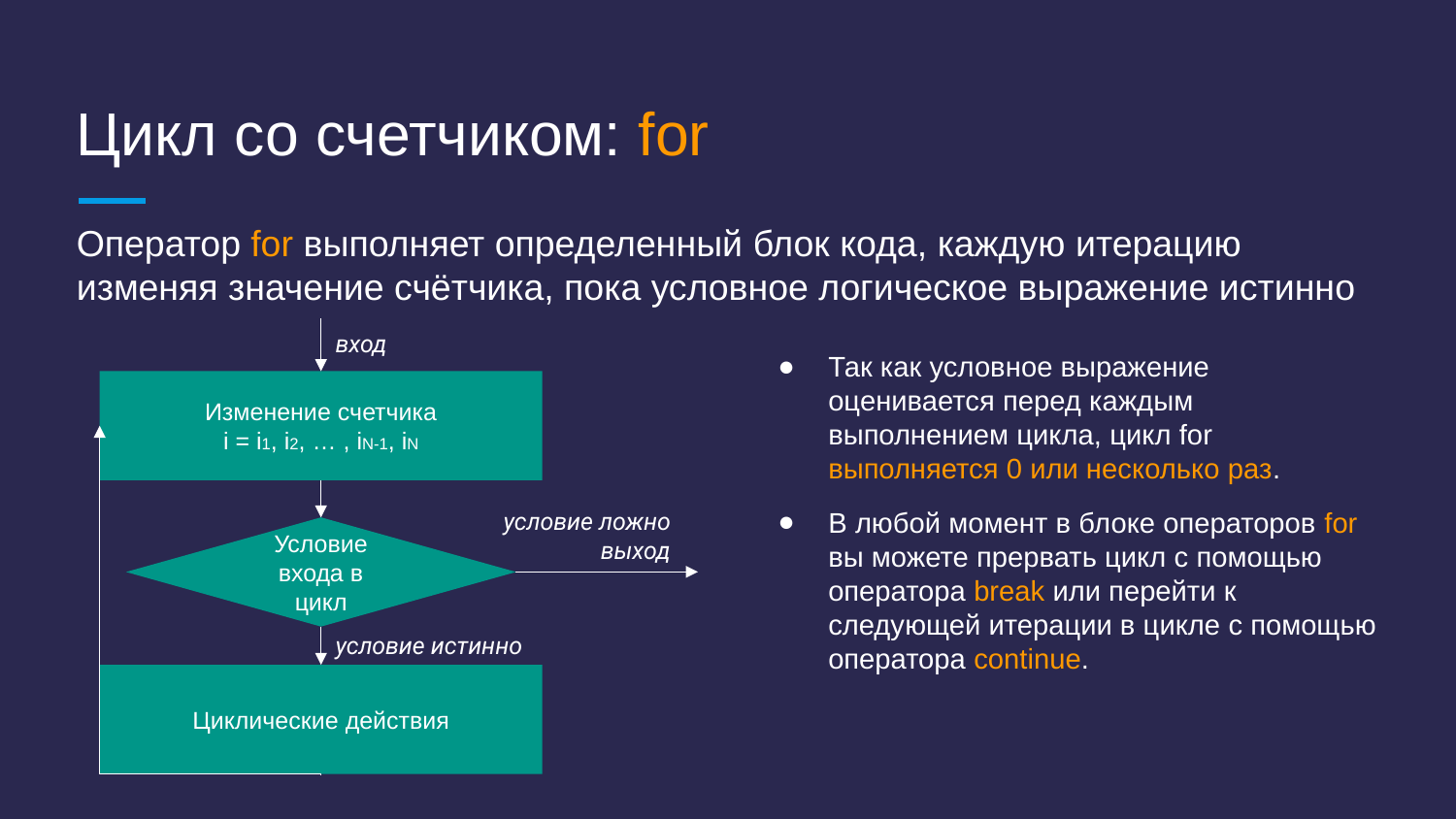

# Цикл со счетчиком: for
Оператор for выполняет определенный блок кода, каждую итерацию изменяя значение счётчика, пока условное логическое выражение истинно
вход
Так как условное выражение оценивается перед каждым выполнением цикла, цикл for выполняется 0 или несколько раз.
В любой момент в блоке операторов for вы можете прервать цикл с помощью оператора break или перейти к следующей итерации в цикле с помощью оператора continue.
Изменение счетчика
i = i1, i2, … , iN-1, iN
условие ложно
выход
Условие
входа в
цикл
условие истинно
Циклические действия